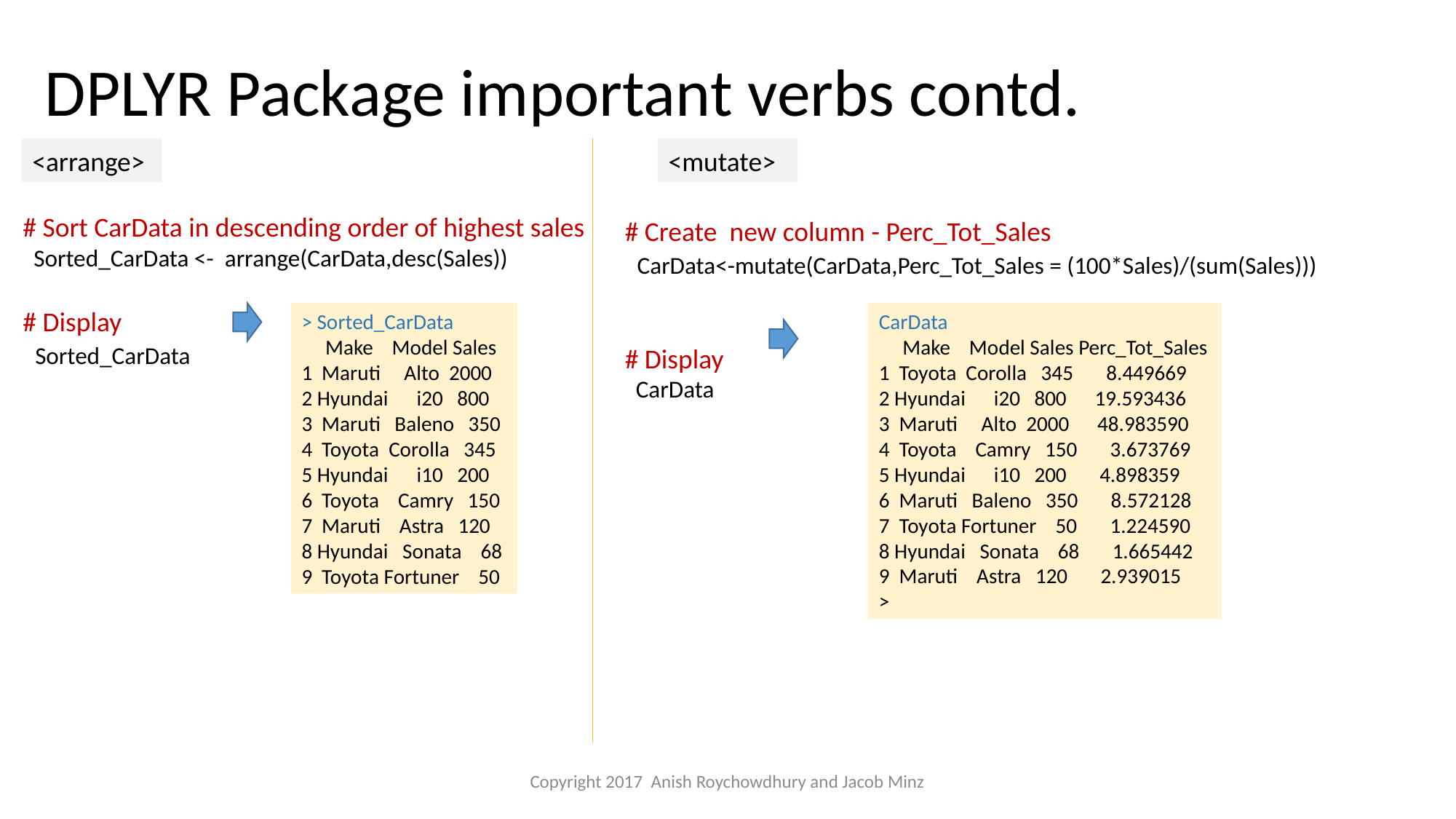

# DPLYR Package important verbs contd.
<arrange>
<mutate>

# Create  new column - Perc_Tot_Sales
  CarData<-mutate(CarData,Perc_Tot_Sales = (100*Sales)/(sum(Sales)))

# Display
  CarData
# Sort CarData in descending order of highest sales
  Sorted_CarData <-  arrange(CarData,desc(Sales))

# Display
  Sorted_CarData
CarData
     Make    Model Sales Perc_Tot_Sales
1  Toyota  Corolla   345       8.449669
2 Hyundai      i20   800      19.593436
3  Maruti     Alto  2000      48.983590
4  Toyota    Camry   150       3.673769
5 Hyundai      i10   200       4.898359
6  Maruti   Baleno   350       8.572128
7  Toyota Fortuner    50       1.224590
8 Hyundai   Sonata    68       1.665442
9  Maruti    Astra   120       2.939015
>

> Sorted_CarData
     Make    Model Sales
1  Maruti     Alto  2000
2 Hyundai      i20   800
3  Maruti   Baleno   350
4  Toyota  Corolla   345
5 Hyundai      i10   200
6  Toyota    Camry   150
7  Maruti    Astra   120
8 Hyundai   Sonata    68
9  Toyota Fortuner    50

Copyright 2017  Anish Roychowdhury and Jacob Minz